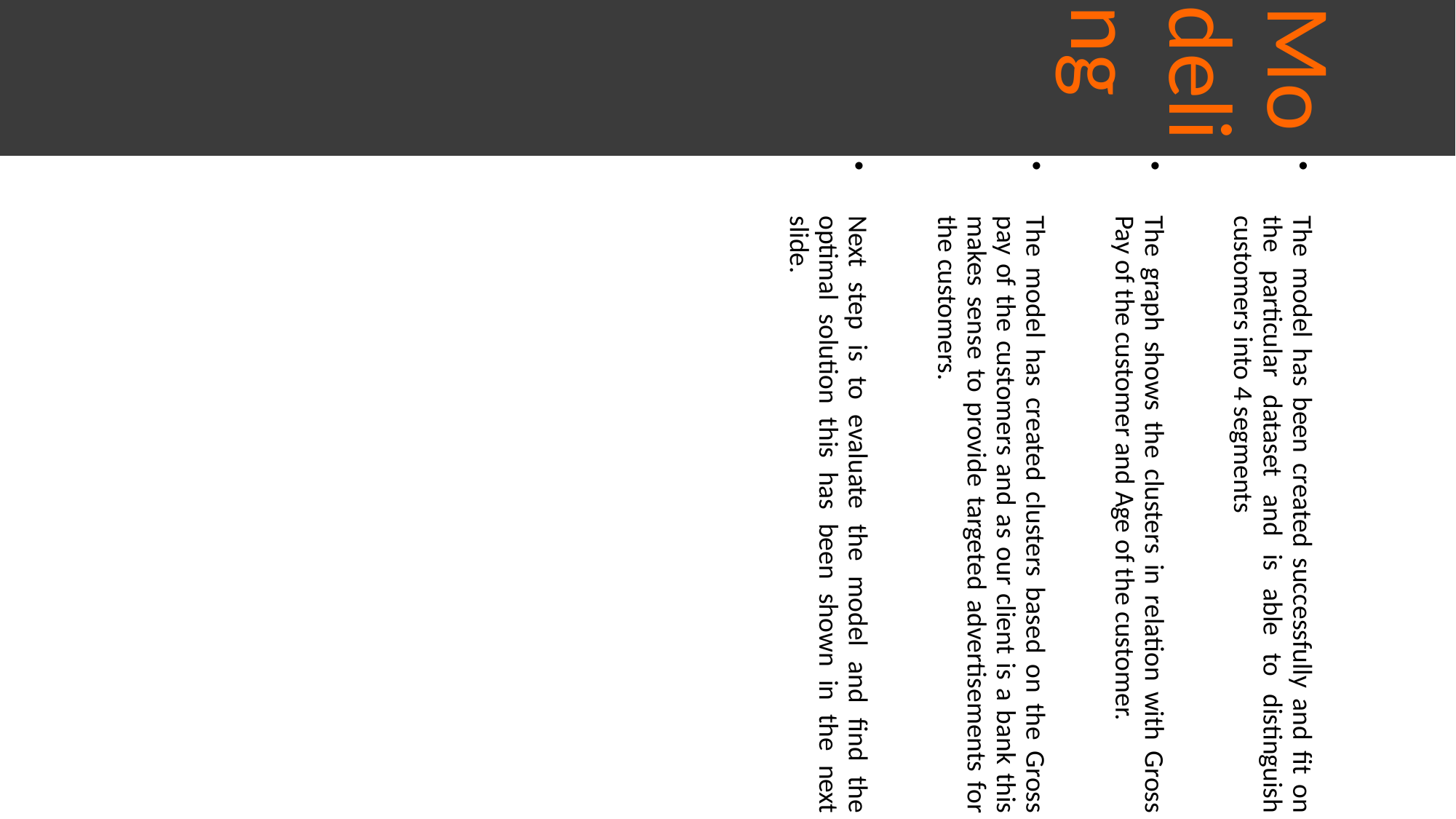

# Modeling

The model has been created successfully and fit on the particular dataset and is able to distinguish customers into 4 segments

The graph shows the clusters in relation with Gross Pay of the customer and Age of the customer.

The model has created clusters based on the Gross pay of the customers and as our client is a bank this makes sense to provide targeted advertisements for the customers.

Next step is to evaluate the model and find the optimal solution this has been shown in the next slide.